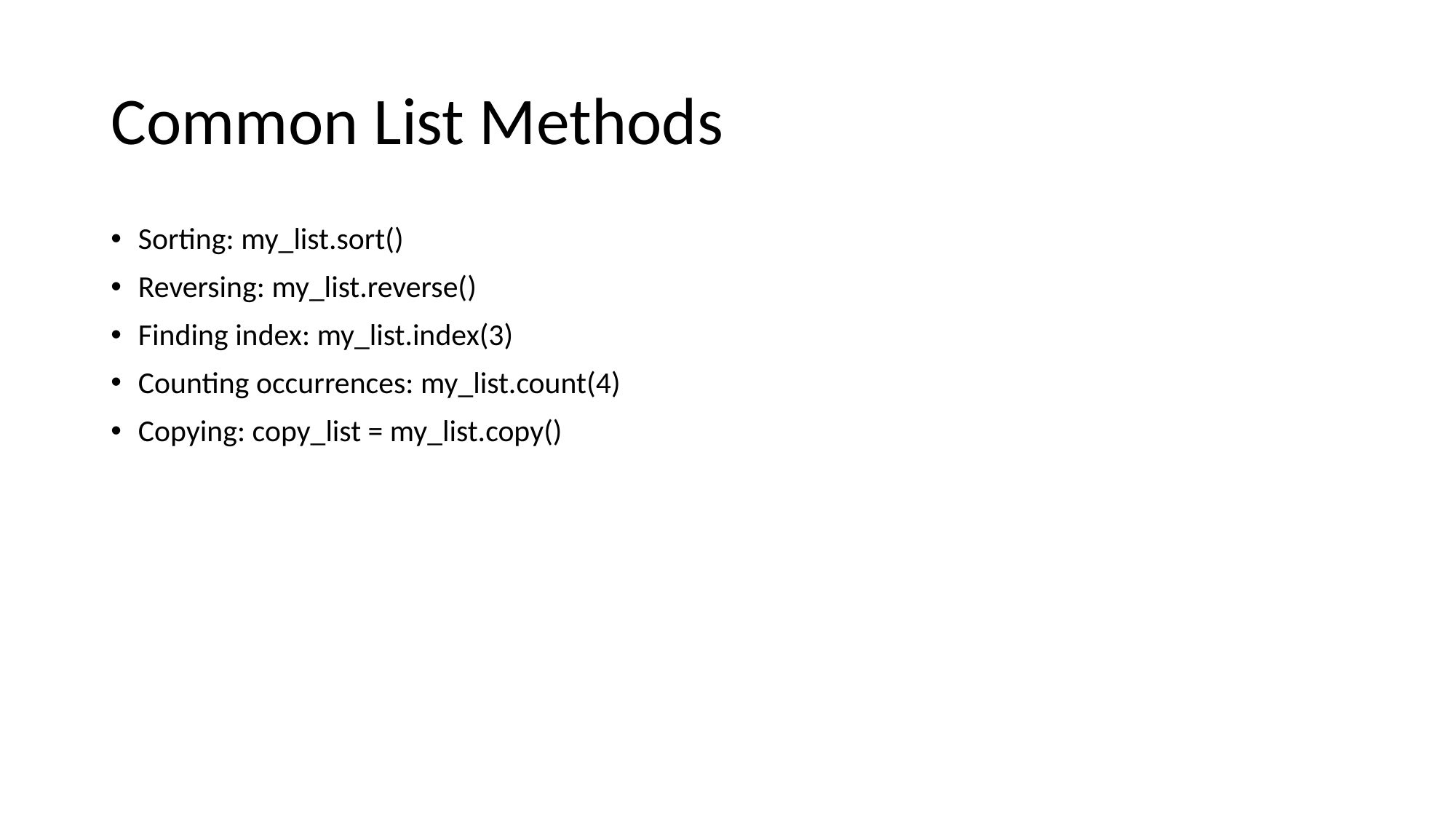

# Common List Methods
Sorting: my_list.sort()
Reversing: my_list.reverse()
Finding index: my_list.index(3)
Counting occurrences: my_list.count(4)
Copying: copy_list = my_list.copy()